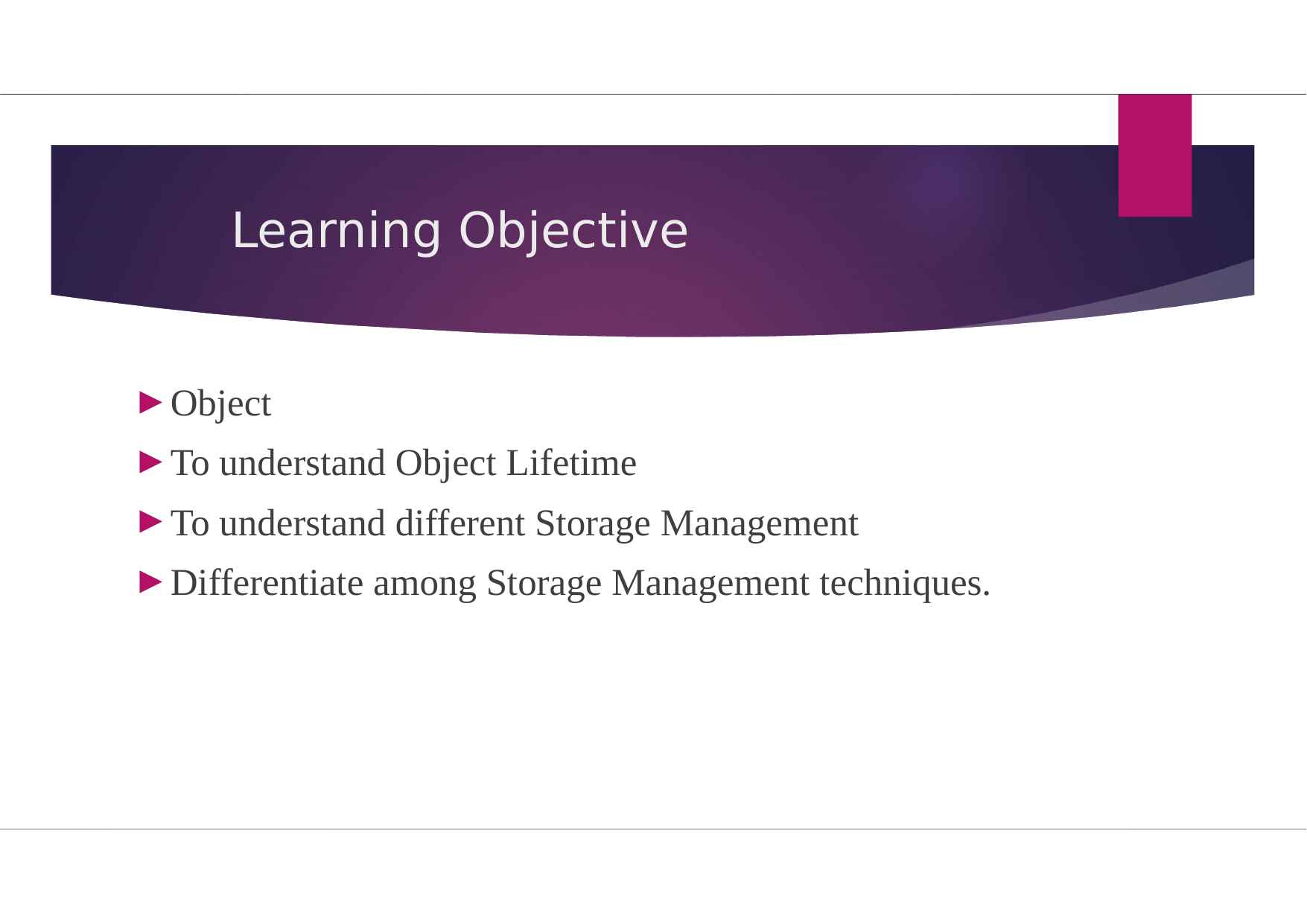

# Learning Objective
Object
To understand Object Lifetime
To understand different Storage Management
Differentiate among Storage Management techniques.